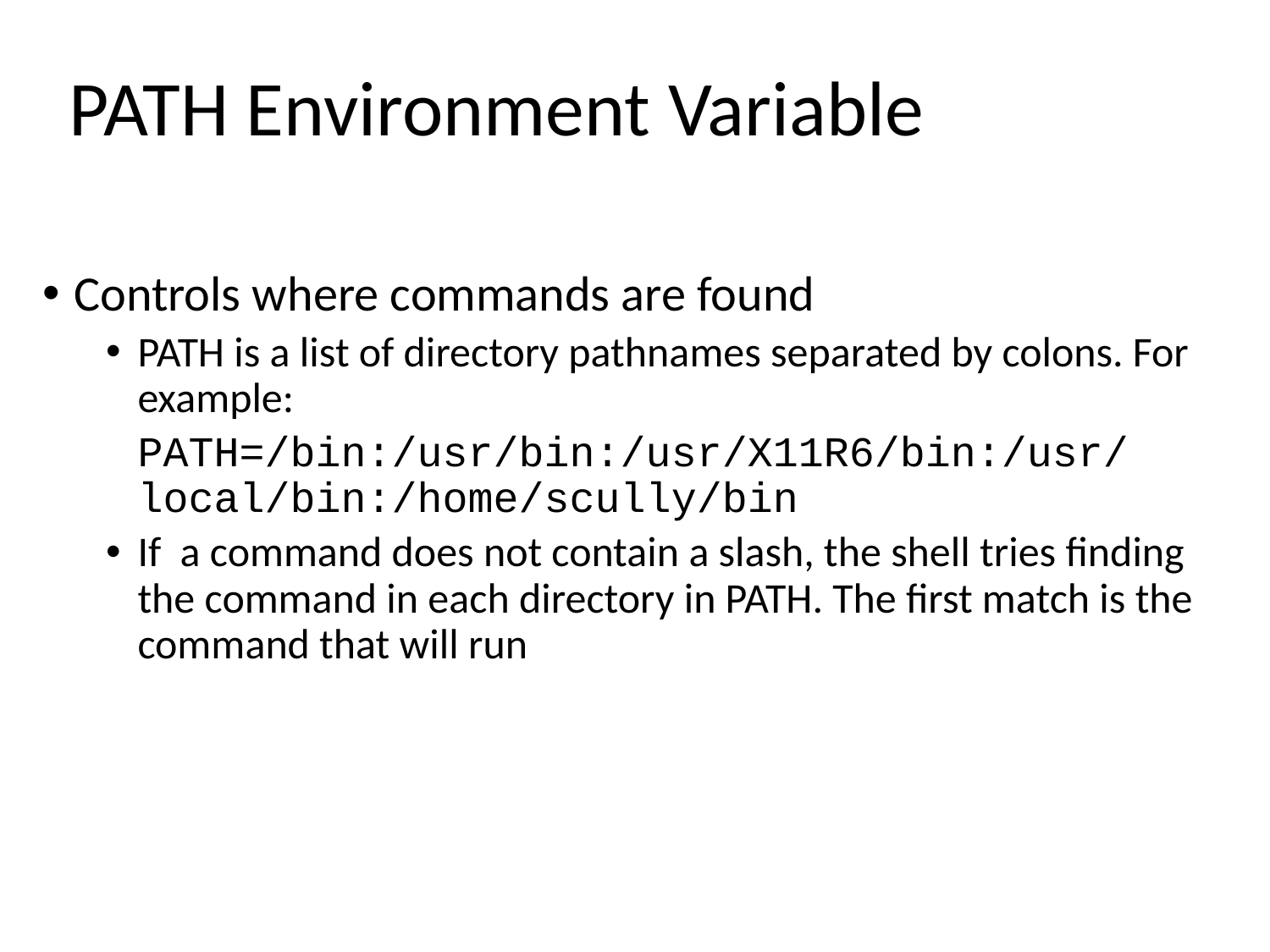

# PATH Environment Variable
Controls where commands are found
PATH is a list of directory pathnames separated by colons. For example:
PATH=/bin:/usr/bin:/usr/X11R6/bin:/usr/local/bin:/home/scully/bin
If  a command does not contain a slash, the shell tries finding the command in each directory in PATH. The first match is the command that will run